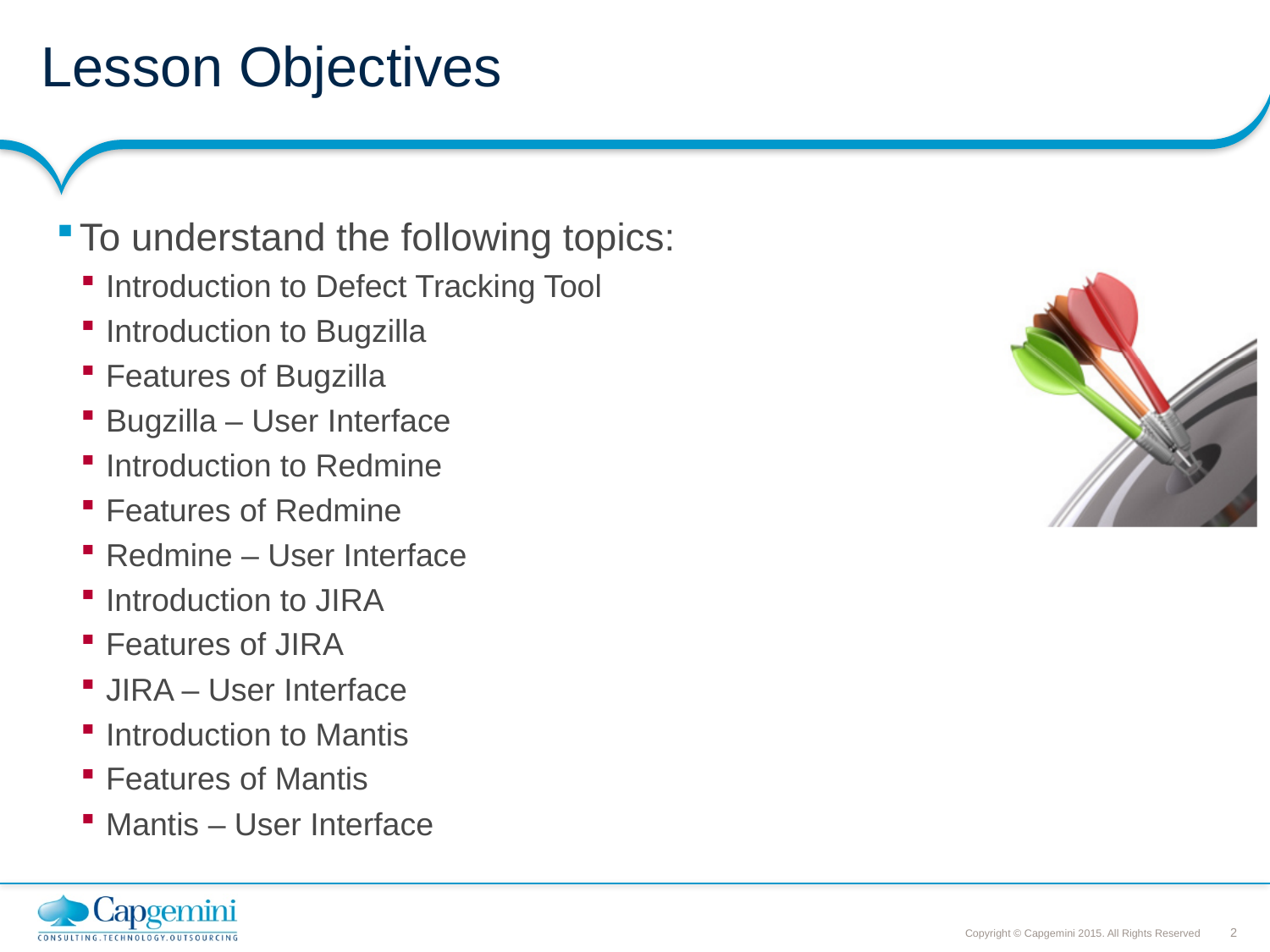

# Lesson Objectives
To understand the following topics:
Introduction to Defect Tracking Tool
Introduction to Bugzilla
Features of Bugzilla
Bugzilla – User Interface
Introduction to Redmine
Features of Redmine
Redmine – User Interface
Introduction to JIRA
Features of JIRA
JIRA – User Interface
Introduction to Mantis
Features of Mantis
Mantis – User Interface